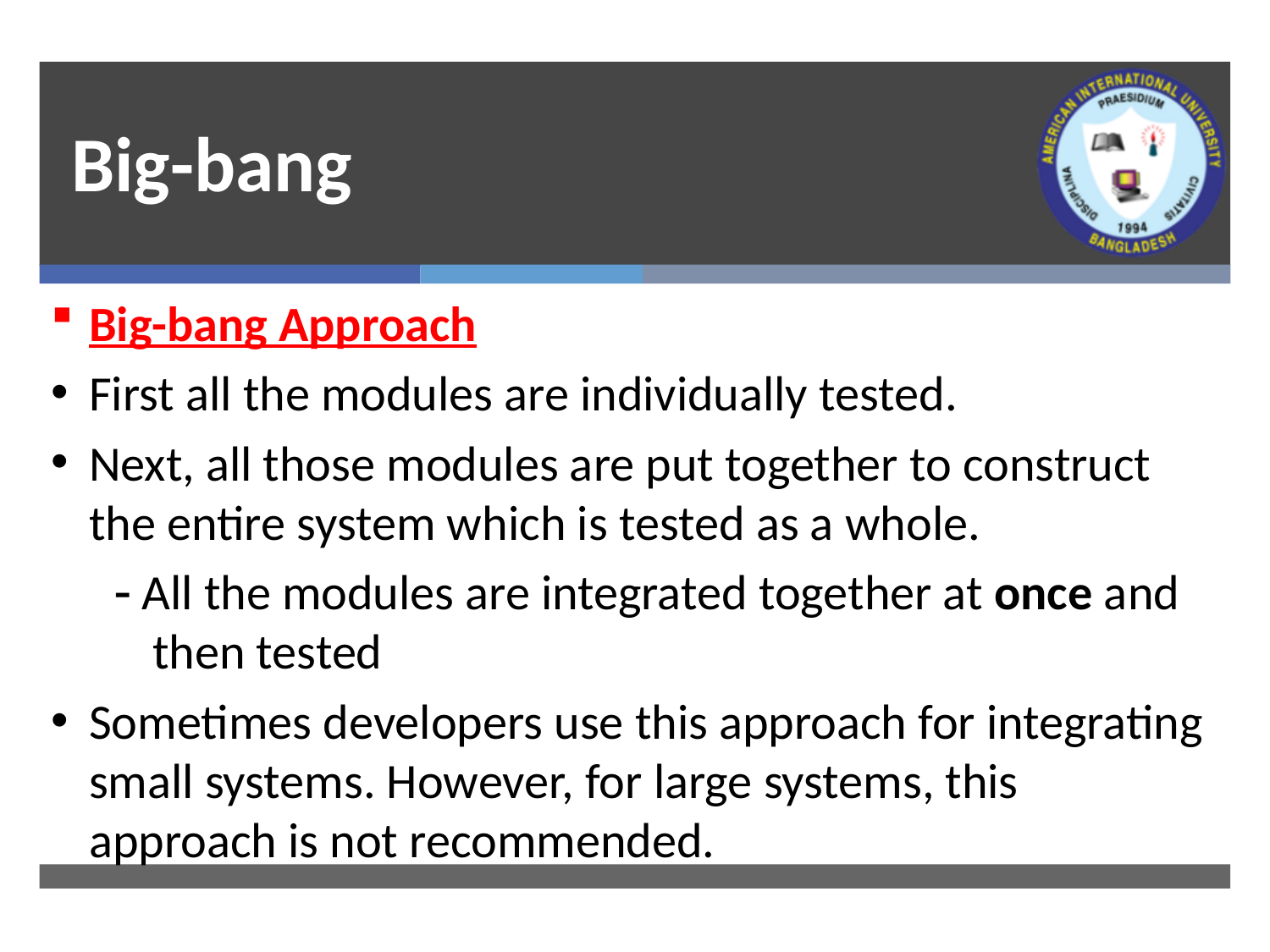

# Big-bang
Big-bang Approach
First all the modules are individually tested.
Next, all those modules are put together to construct the entire system which is tested as a whole.
− All the modules are integrated together at once and then tested
Sometimes developers use this approach for integrating small systems. However, for large systems, this approach is not recommended.